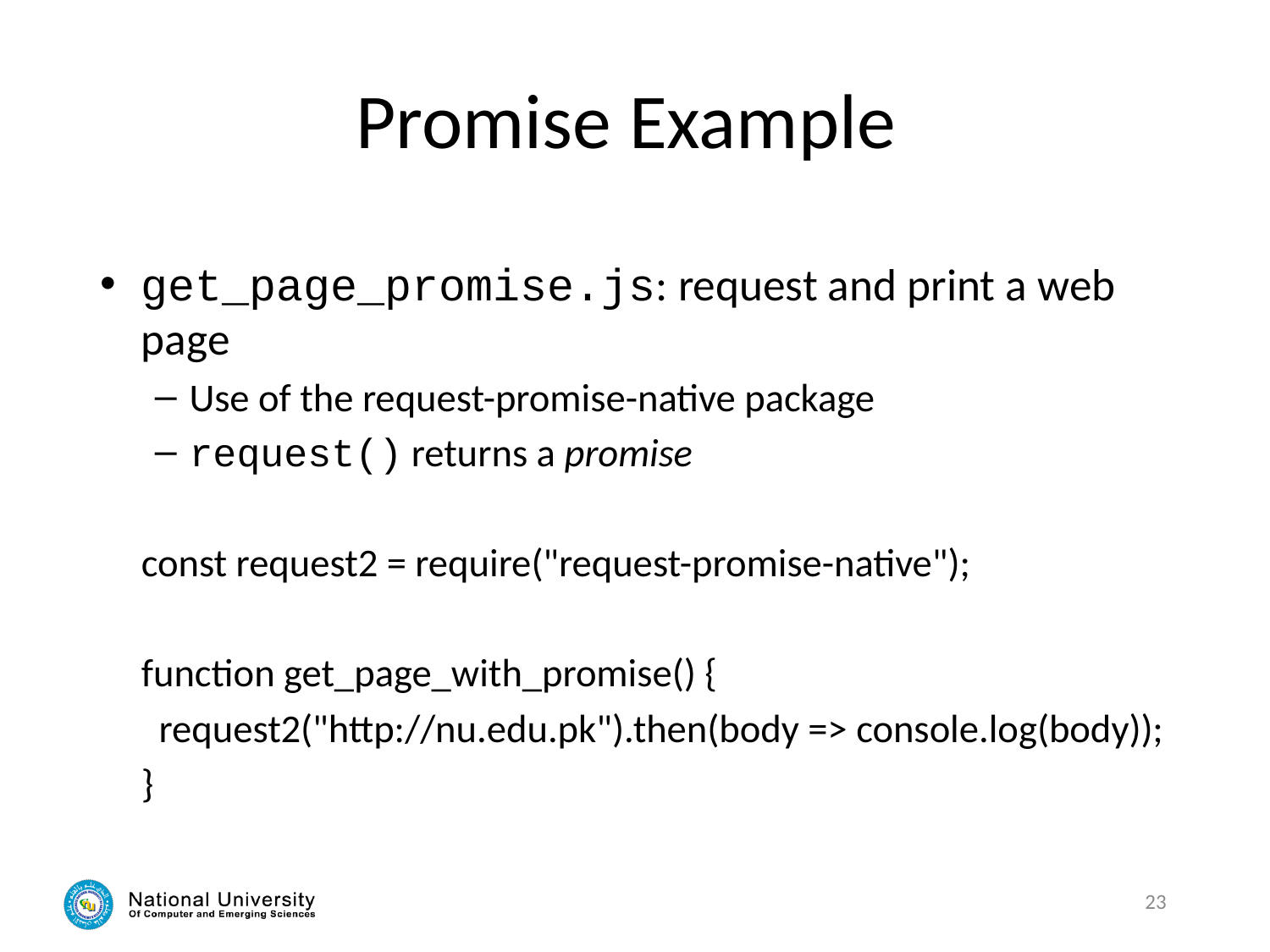

# Promise Example
get_page_promise.js: request and print a web page
Use of the request-promise-native package
request() returns a promise

const request2 = require("request-promise-native");

function get_page_with_promise() {
  request2("http://nu.edu.pk").then(body => console.log(body));
}
23